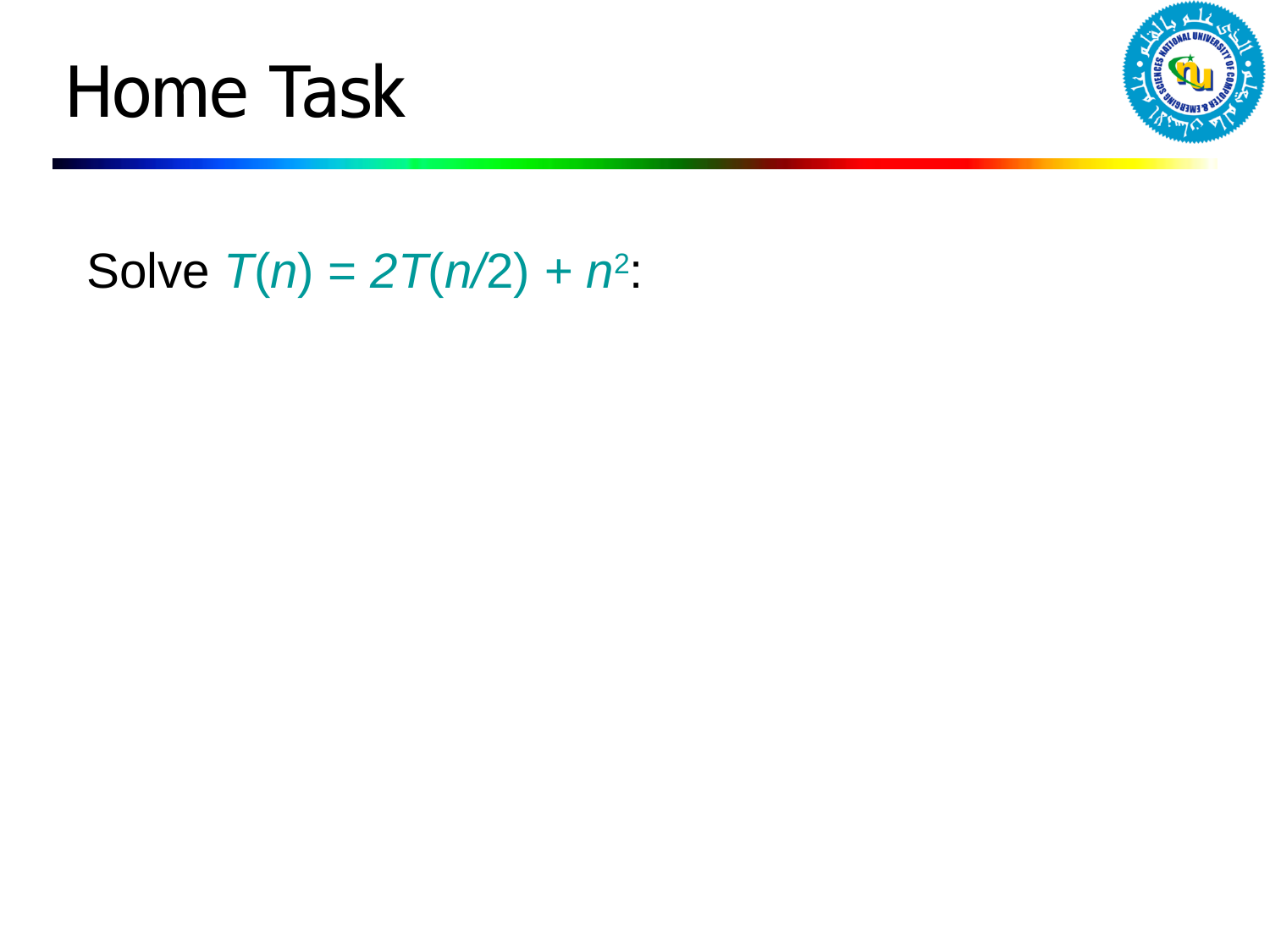

# Home Task
Solve T(n) = 2T(n/2) + n2: